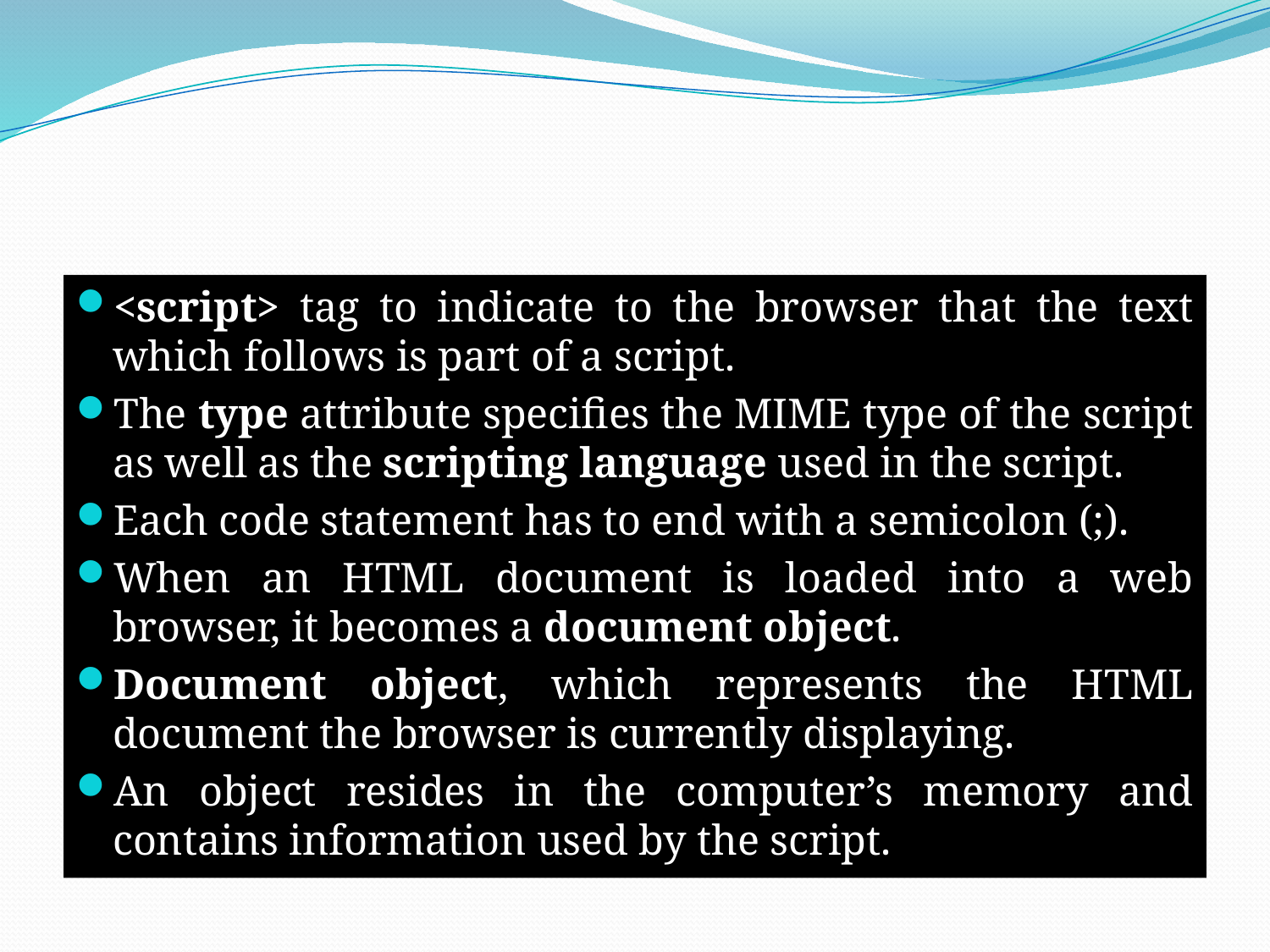

#
<script> tag to indicate to the browser that the text which follows is part of a script.
The type attribute specifies the MIME type of the script as well as the scripting language used in the script.
Each code statement has to end with a semicolon (;).
When an HTML document is loaded into a web browser, it becomes a document object.
Document object, which represents the HTML document the browser is currently displaying.
An object resides in the computer’s memory and contains information used by the script.